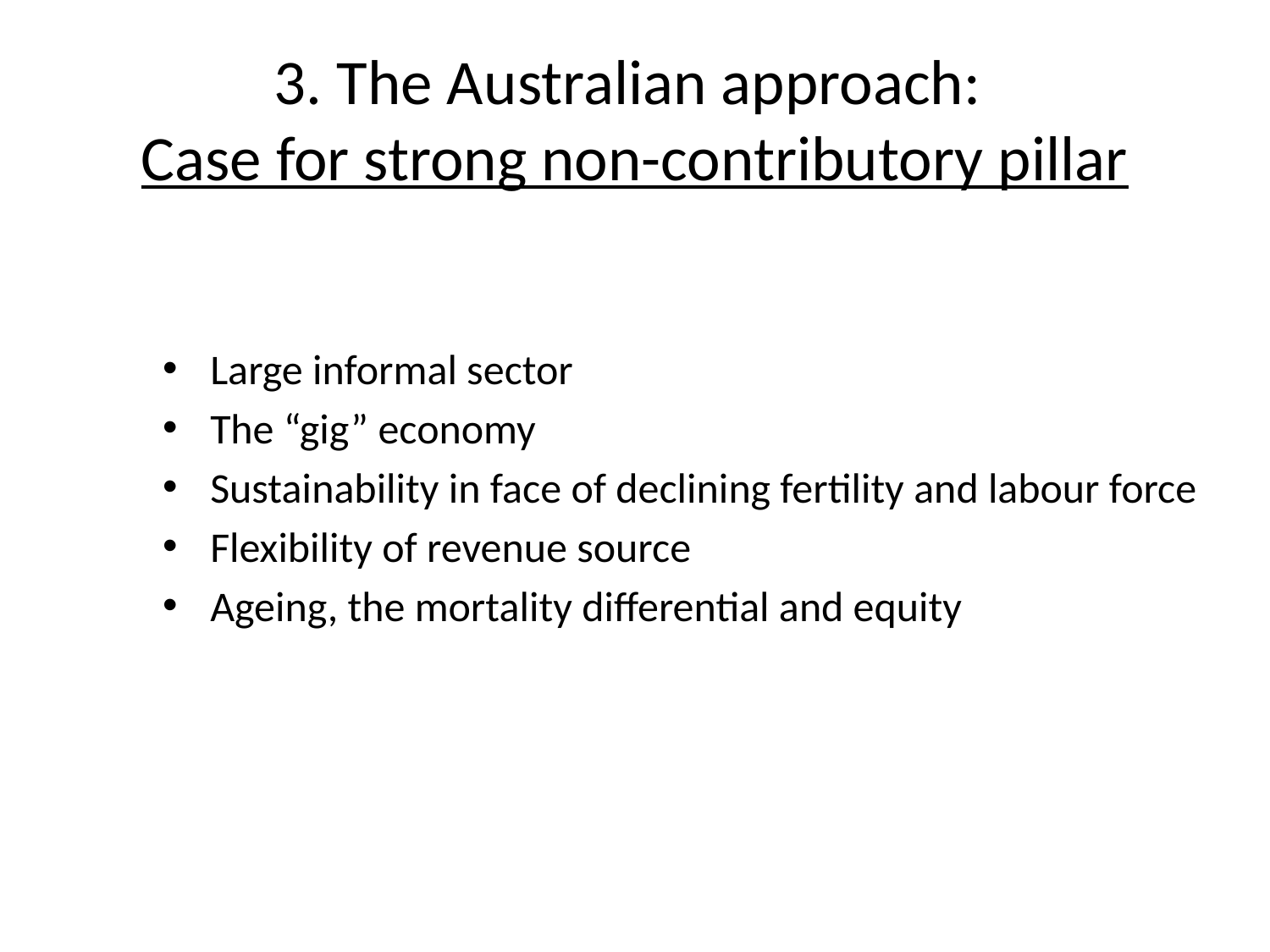

3. The Australian approach:
Case for strong non-contributory pillar
Large informal sector
The “gig” economy
Sustainability in face of declining fertility and labour force
Flexibility of revenue source
Ageing, the mortality differential and equity